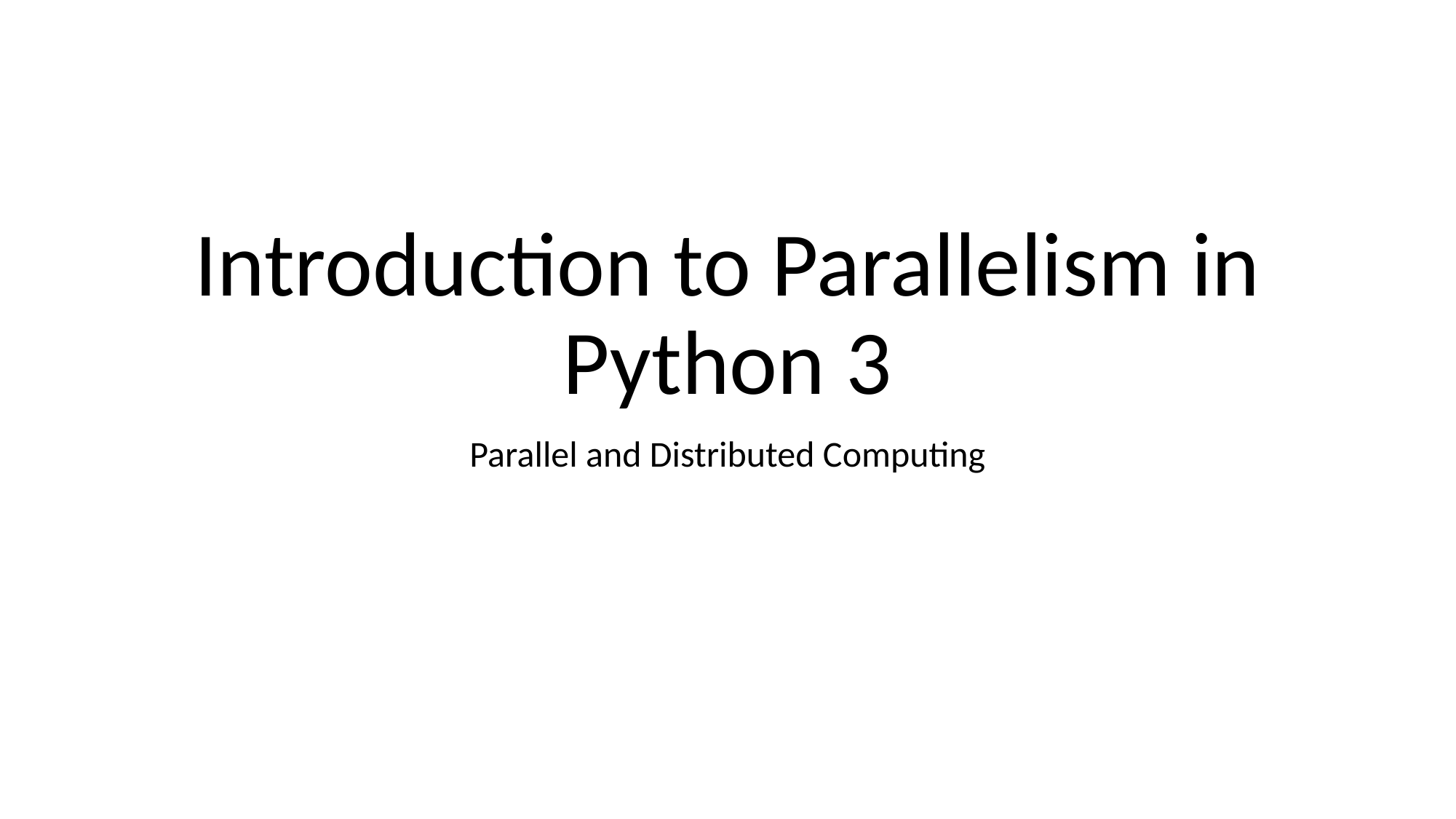

# Introduction to Parallelism in Python 3
Parallel and Distributed Computing